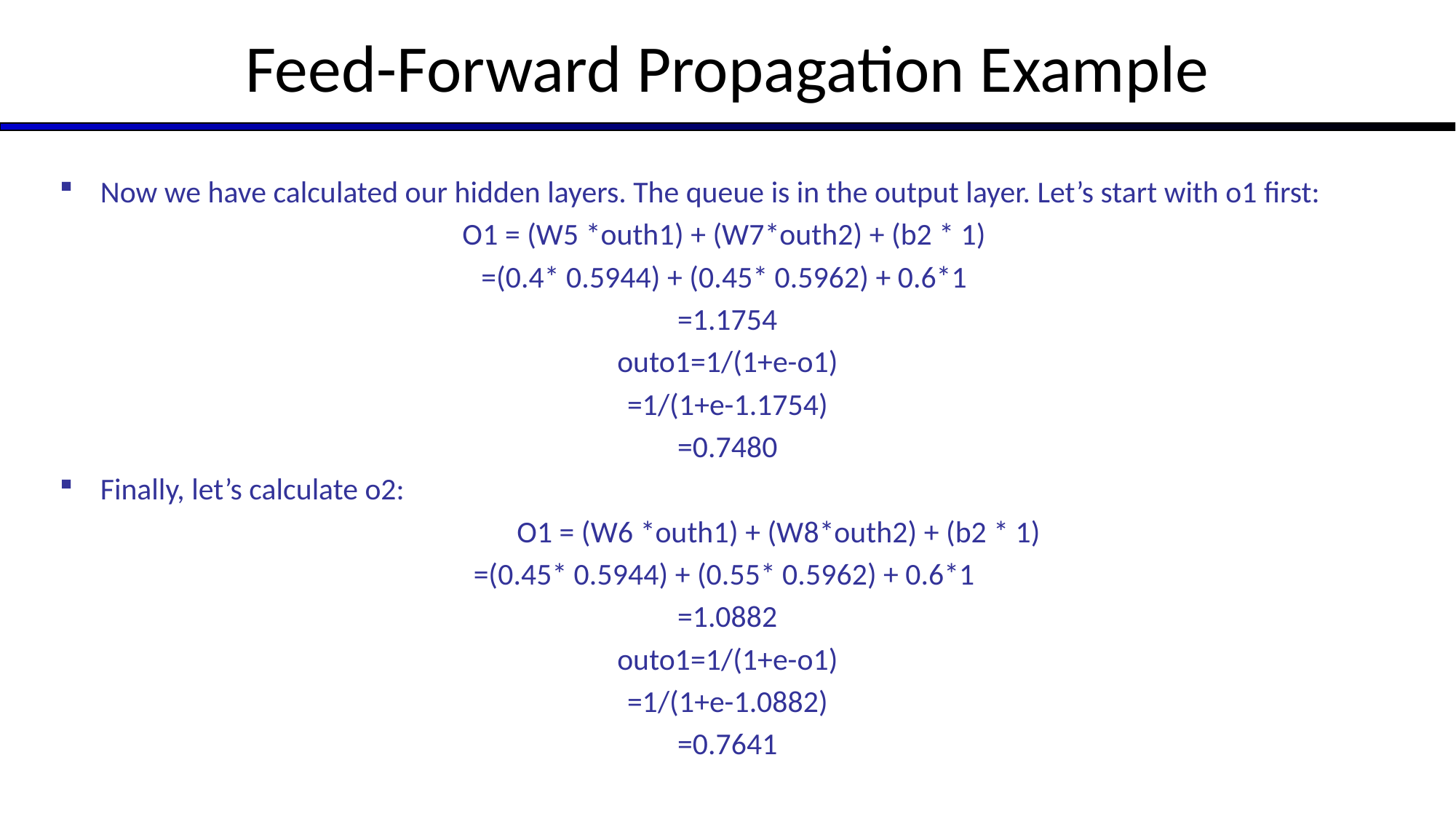

# Feed-Forward Propagation Example
Now we have calculated our hidden layers. The queue is in the output layer. Let’s start with o1 first:
O1 = (W5 *outh1) + (W7*outh2) + (b2 * 1)
=(0.4* 0.5944) + (0.45* 0.5962) + 0.6*1
=1.1754
outo1=1/(1+e-o1)
=1/(1+e-1.1754)
=0.7480
Finally, let’s calculate o2:
	O1 = (W6 *outh1) + (W8*outh2) + (b2 * 1)
=(0.45* 0.5944) + (0.55* 0.5962) + 0.6*1
=1.0882
outo1=1/(1+e-o1)
=1/(1+e-1.0882)
=0.7641